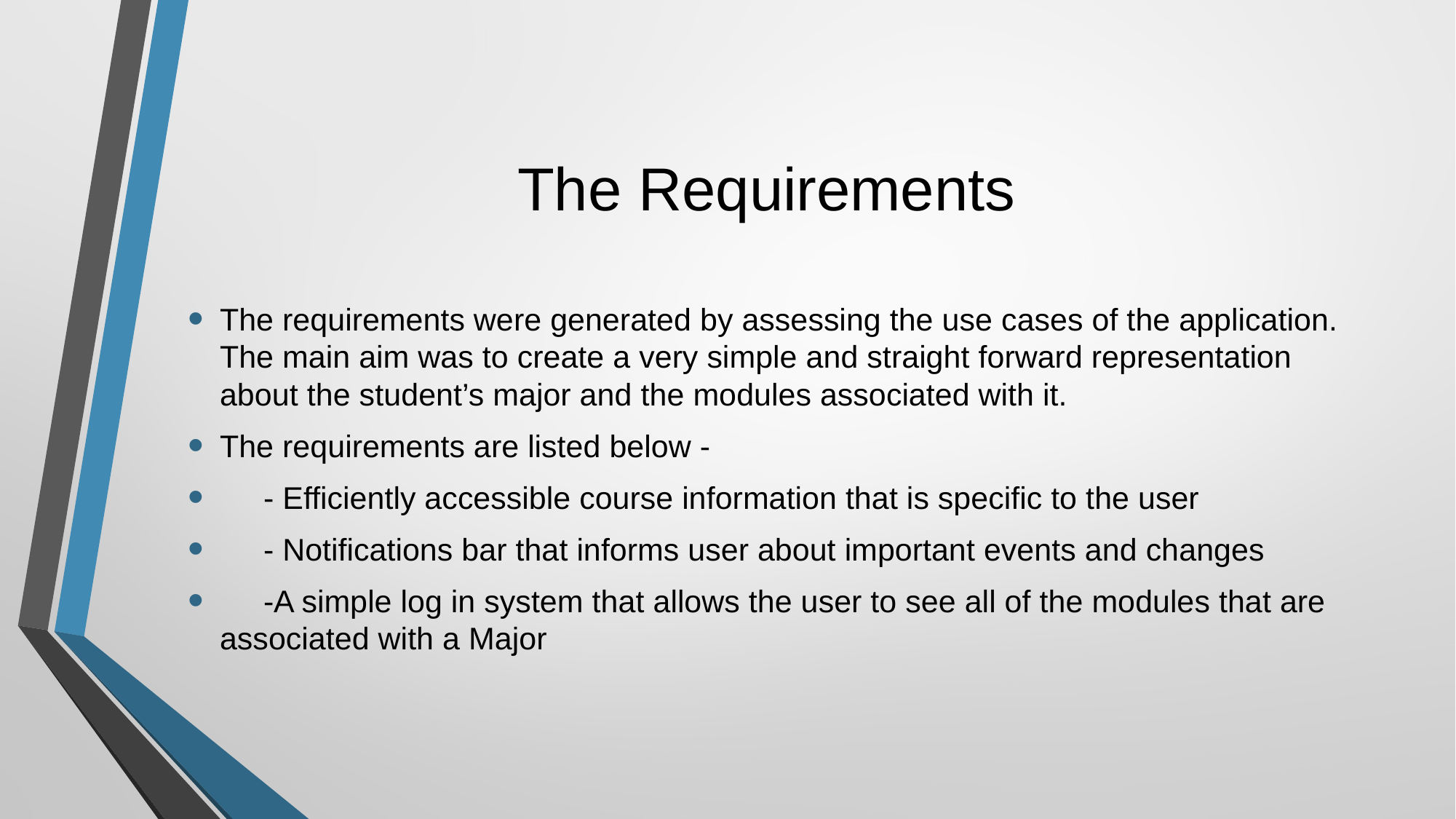

# The Requirements
The requirements were generated by assessing the use cases of the application. The main aim was to create a very simple and straight forward representation about the student’s major and the modules associated with it.
The requirements are listed below -
     - Efficiently accessible course information that is specific to the user
     - Notifications bar that informs user about important events and changes
     -A simple log in system that allows the user to see all of the modules that are associated with a Major